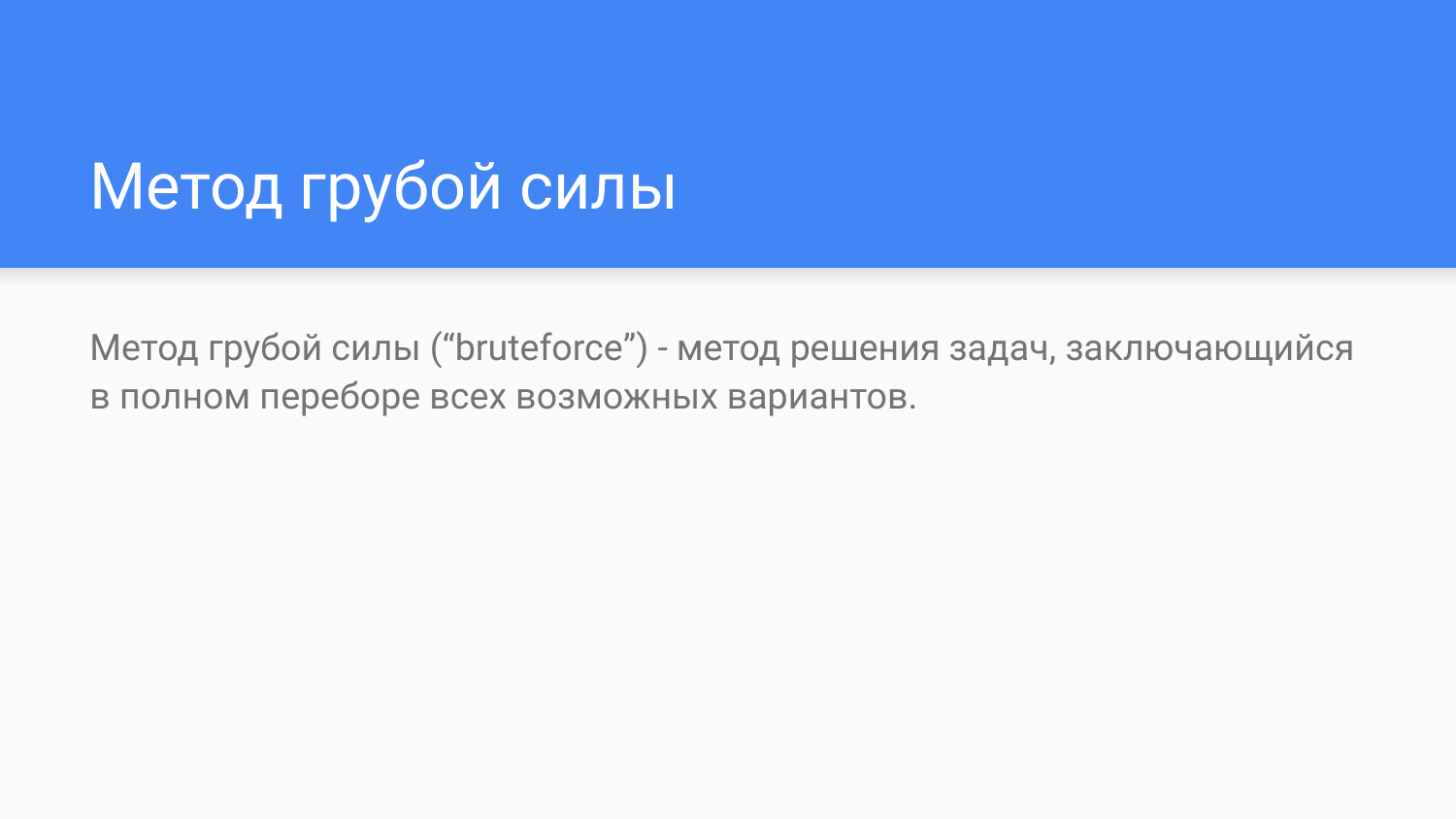

# Метод грубой силы
Метод грубой силы (“bruteforce”) - метод решения задач, заключающийся в полном переборе всех возможных вариантов.